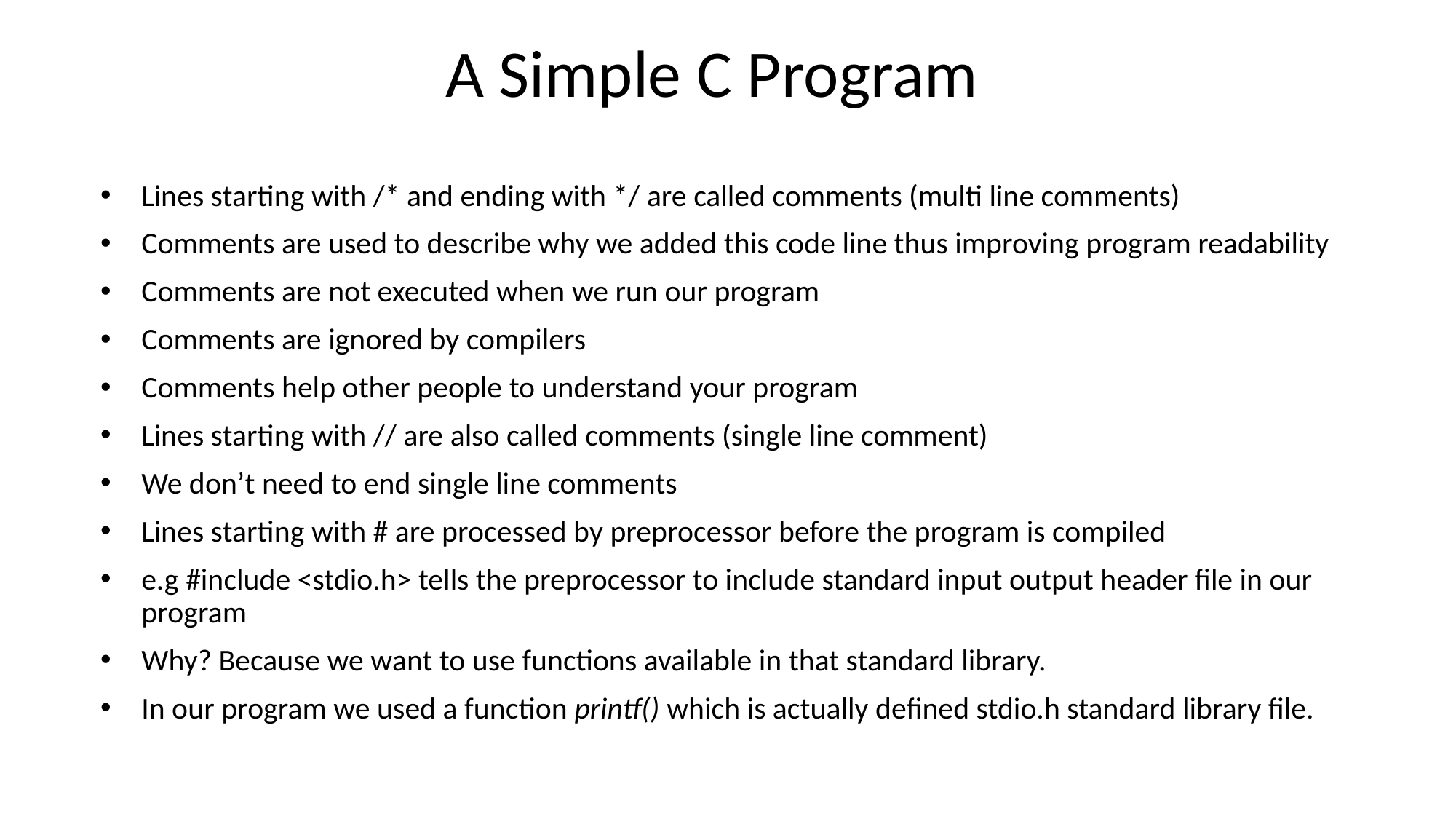

# A Simple C Program
Lines starting with /* and ending with */ are called comments (multi line comments)
Comments are used to describe why we added this code line thus improving program readability
Comments are not executed when we run our program
Comments are ignored by compilers
Comments help other people to understand your program
Lines starting with // are also called comments (single line comment)
We don’t need to end single line comments
Lines starting with # are processed by preprocessor before the program is compiled
e.g #include <stdio.h> tells the preprocessor to include standard input output header file in our program
Why? Because we want to use functions available in that standard library.
In our program we used a function printf() which is actually defined stdio.h standard library file.